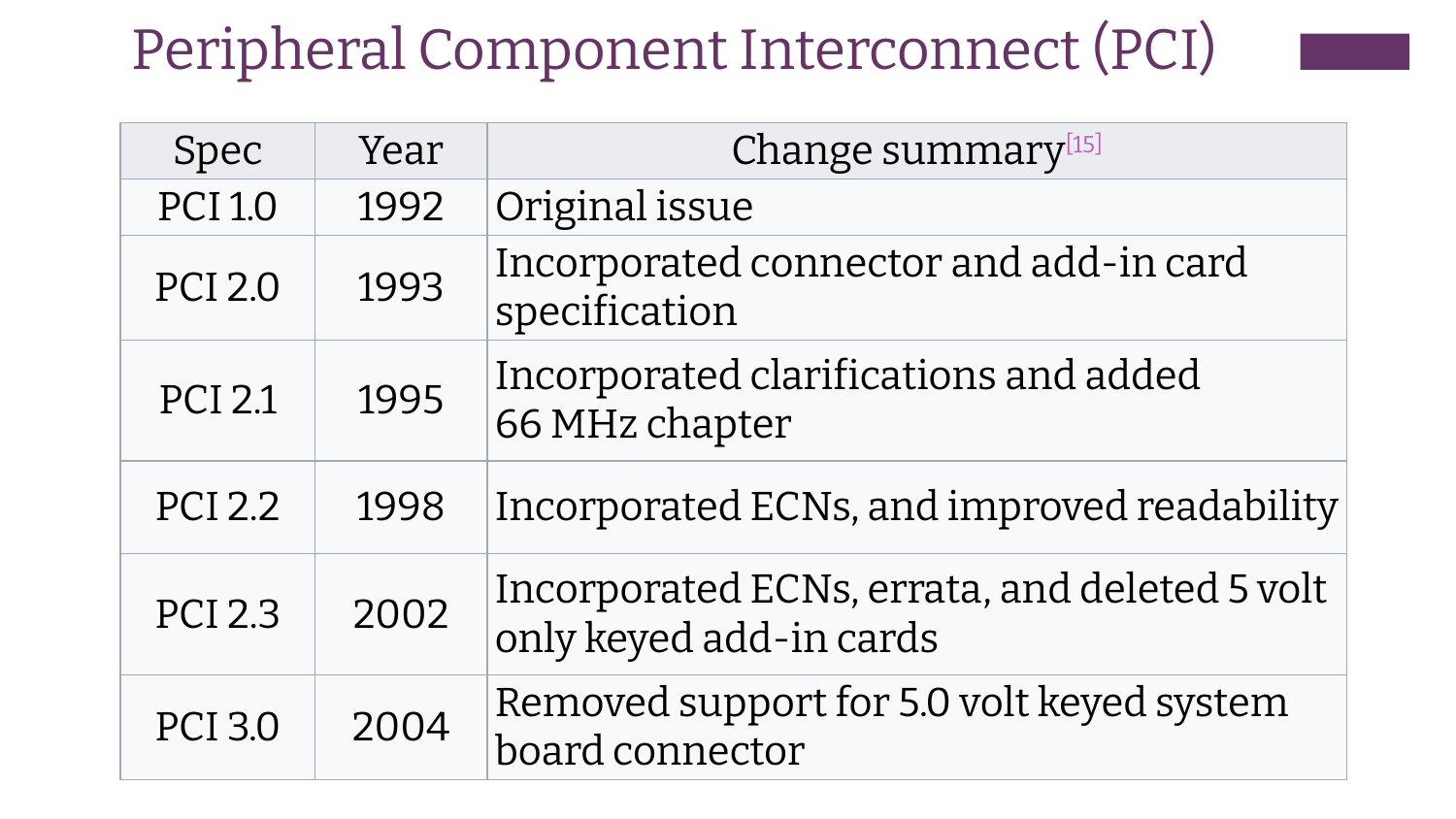

Peripheral Component Interconnect (PCI)
| Spec | Year | Change summary[15] |
| --- | --- | --- |
| PCI 1.0 | 1992 | Original issue |
| PCI 2.0 | 1993 | Incorporated connector and add-in card specification |
| PCI 2.1 | 1995 | Incorporated clarifications and added 66 MHz chapter |
| PCI 2.2 | 1998 | Incorporated ECNs, and improved readability |
| PCI 2.3 | 2002 | Incorporated ECNs, errata, and deleted 5 volt only keyed add-in cards |
| PCI 3.0 | 2004 | Removed support for 5.0 volt keyed system board connector |